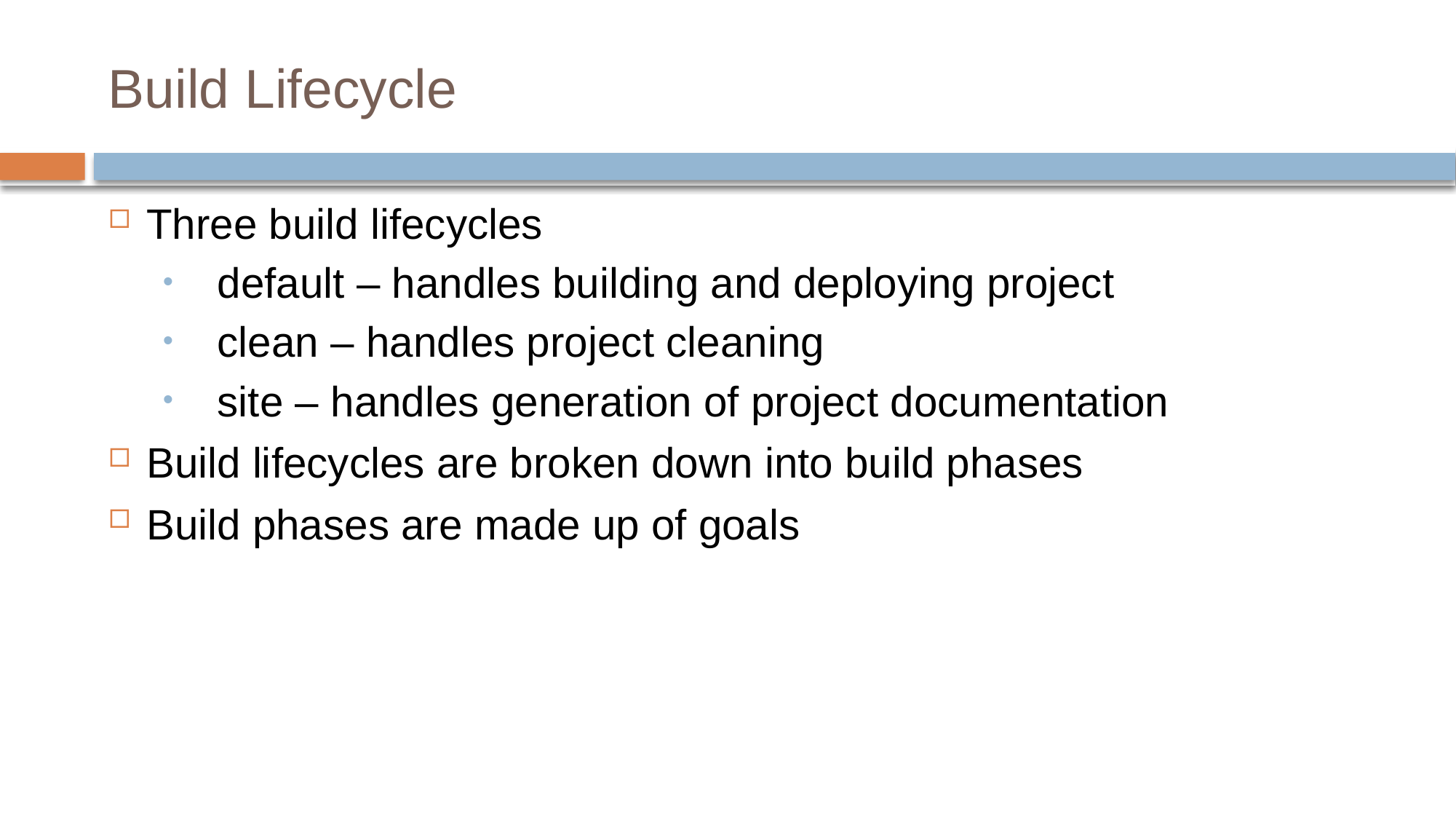

# Build Lifecycle
Three build lifecycles
default – handles building and deploying project
clean – handles project cleaning
site – handles generation of project documentation
Build lifecycles are broken down into build phases
Build phases are made up of goals